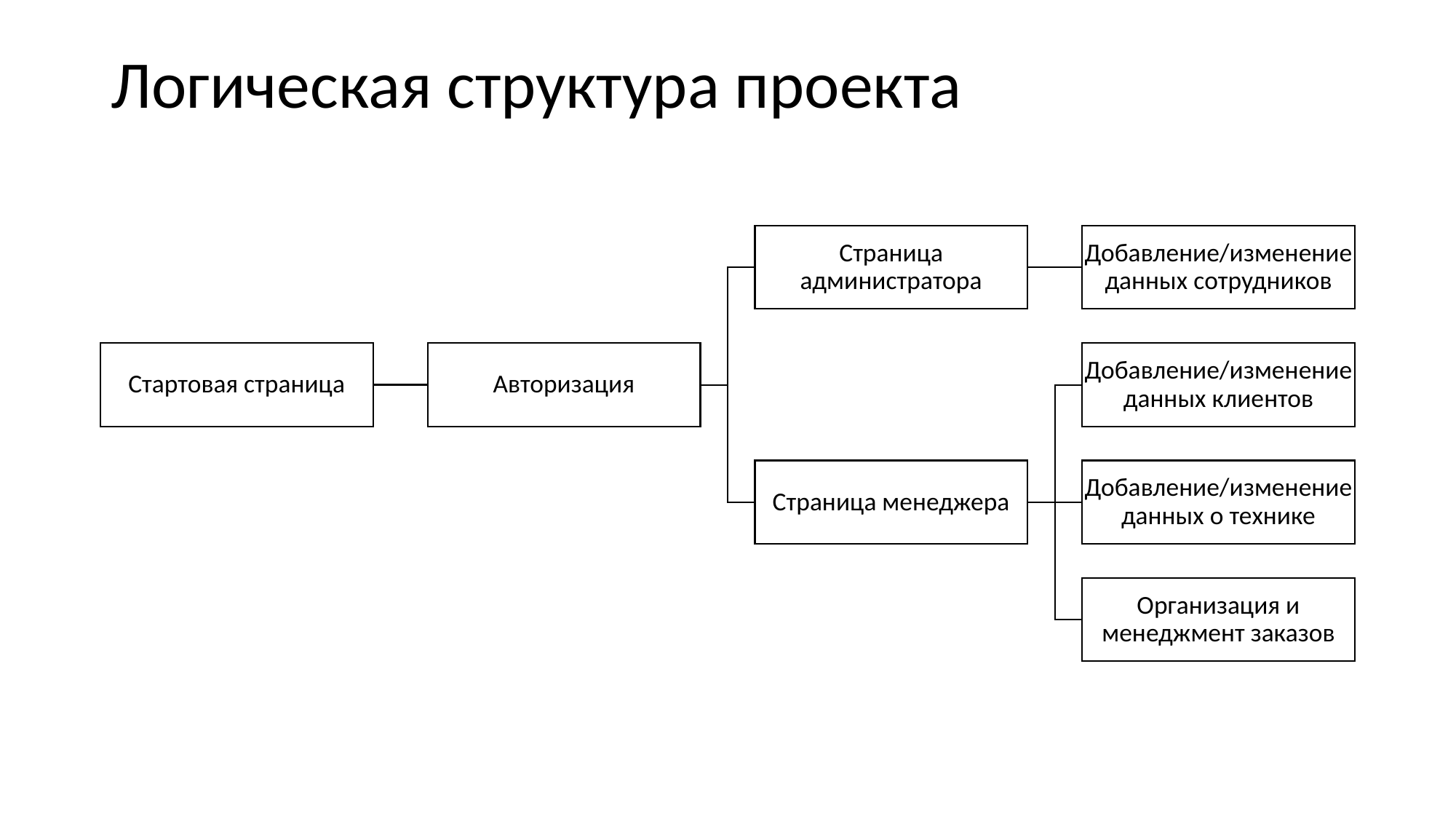

# Логическая структура проекта
Стартовая страница
Авторизация
Страница администратора
Добавление/изменение данных сотрудников
Страница менеджера
Добавление/изменение данных клиентов
Добавление/изменение данных о технике
Организация и менеджмент заказов